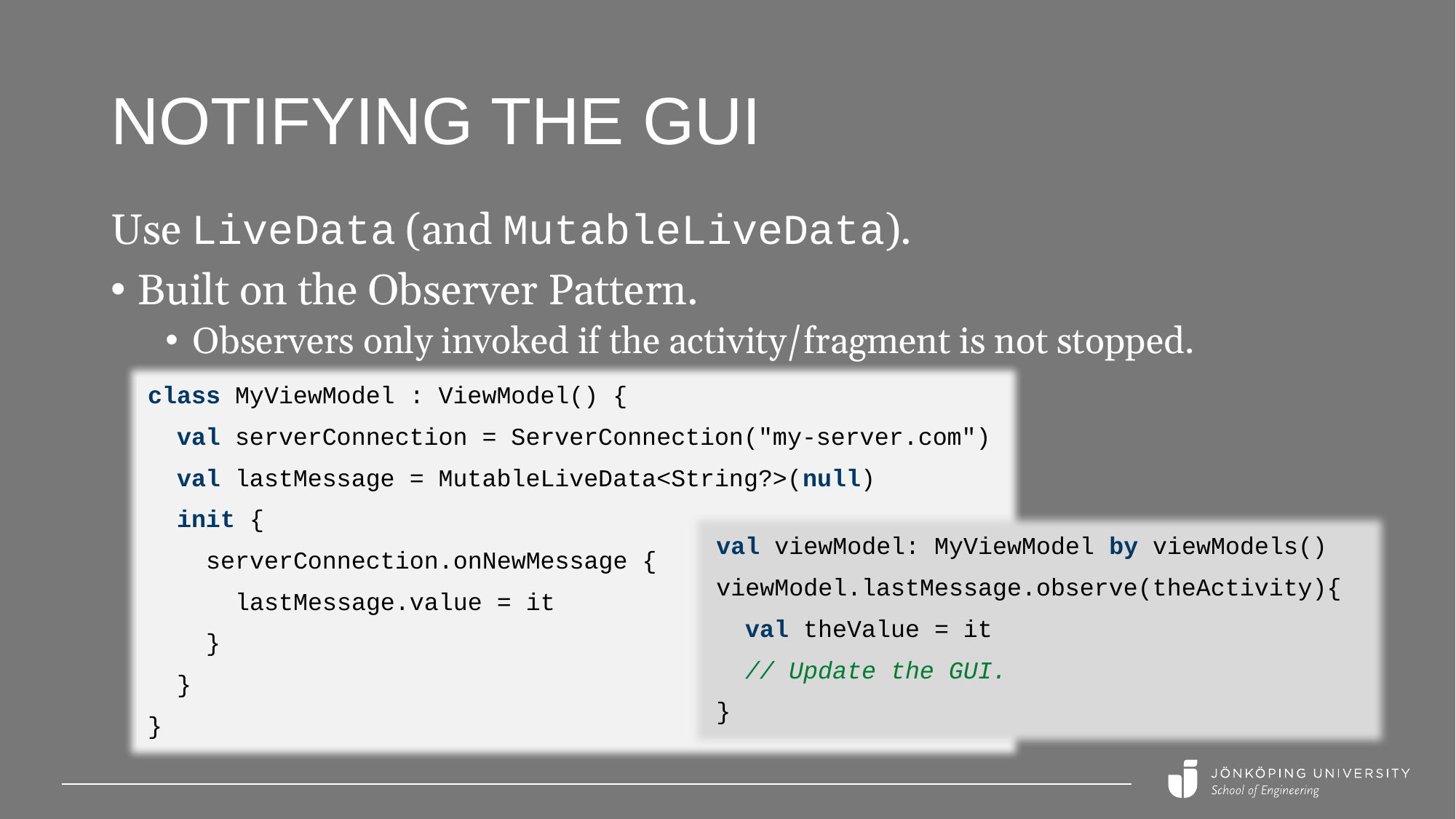

# NOTIFYING THE GUI
Use LiveData (and MutableLiveData).
Built on the Observer Pattern.
Observers only invoked if the activity/fragment is not stopped.
class MyViewModel : ViewModel() {
  val serverConnection = ServerConnection("my-server.com")
  val lastMessage = MutableLiveData<String?>(null)
  init {
    serverConnection.onNewMessage {
      lastMessage.value = it
    }
  }
}
val viewModel: MyViewModel by viewModels()
viewModel.lastMessage.observe(theActivity){
  val theValue = it
  // Update the GUI.
}